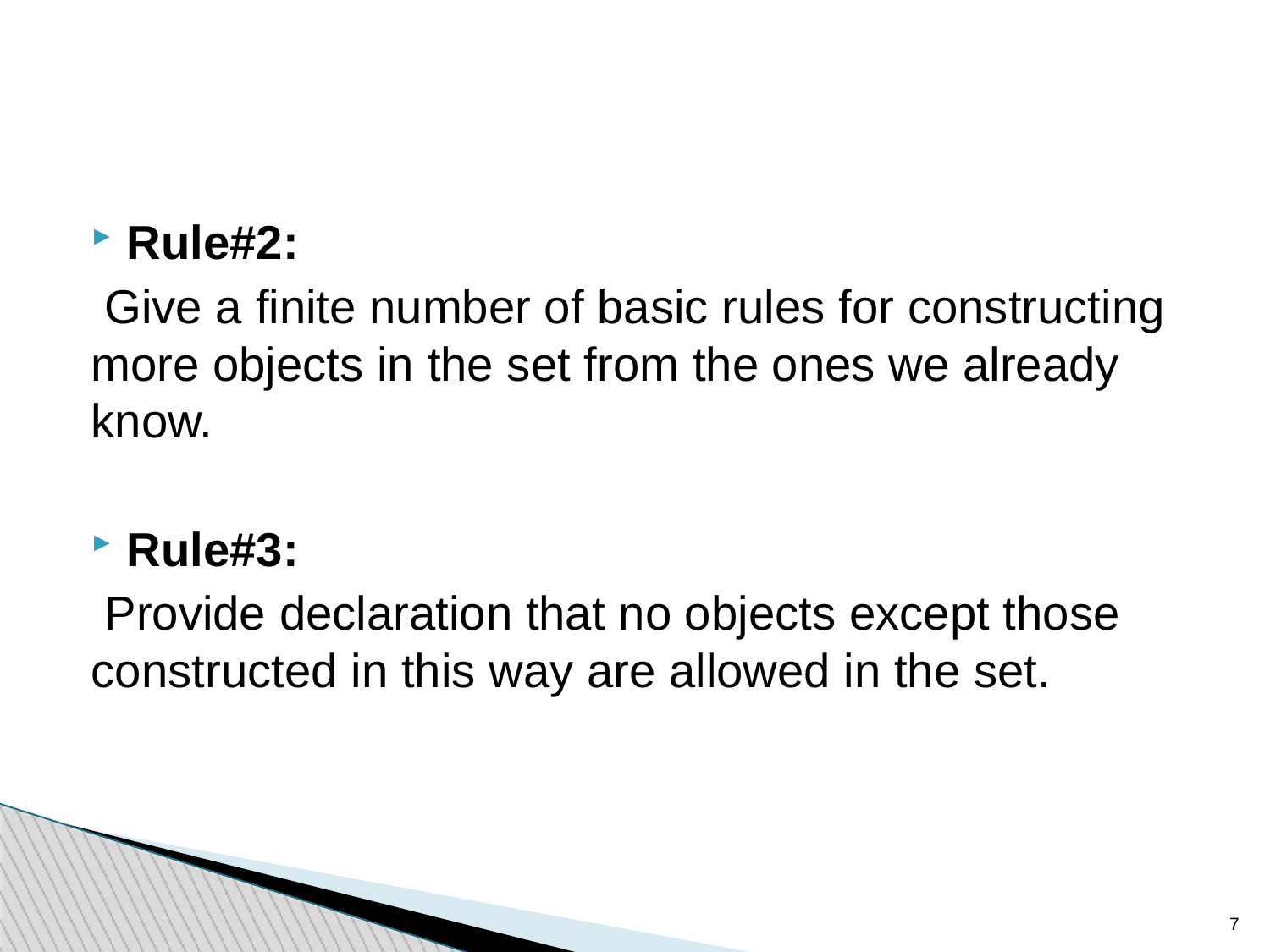

Rule#2:
 Give a finite number of basic rules for constructing more objects in the set from the ones we already know.

Rule#3:
 Provide declaration that no objects except those constructed in this way are allowed in the set.

7